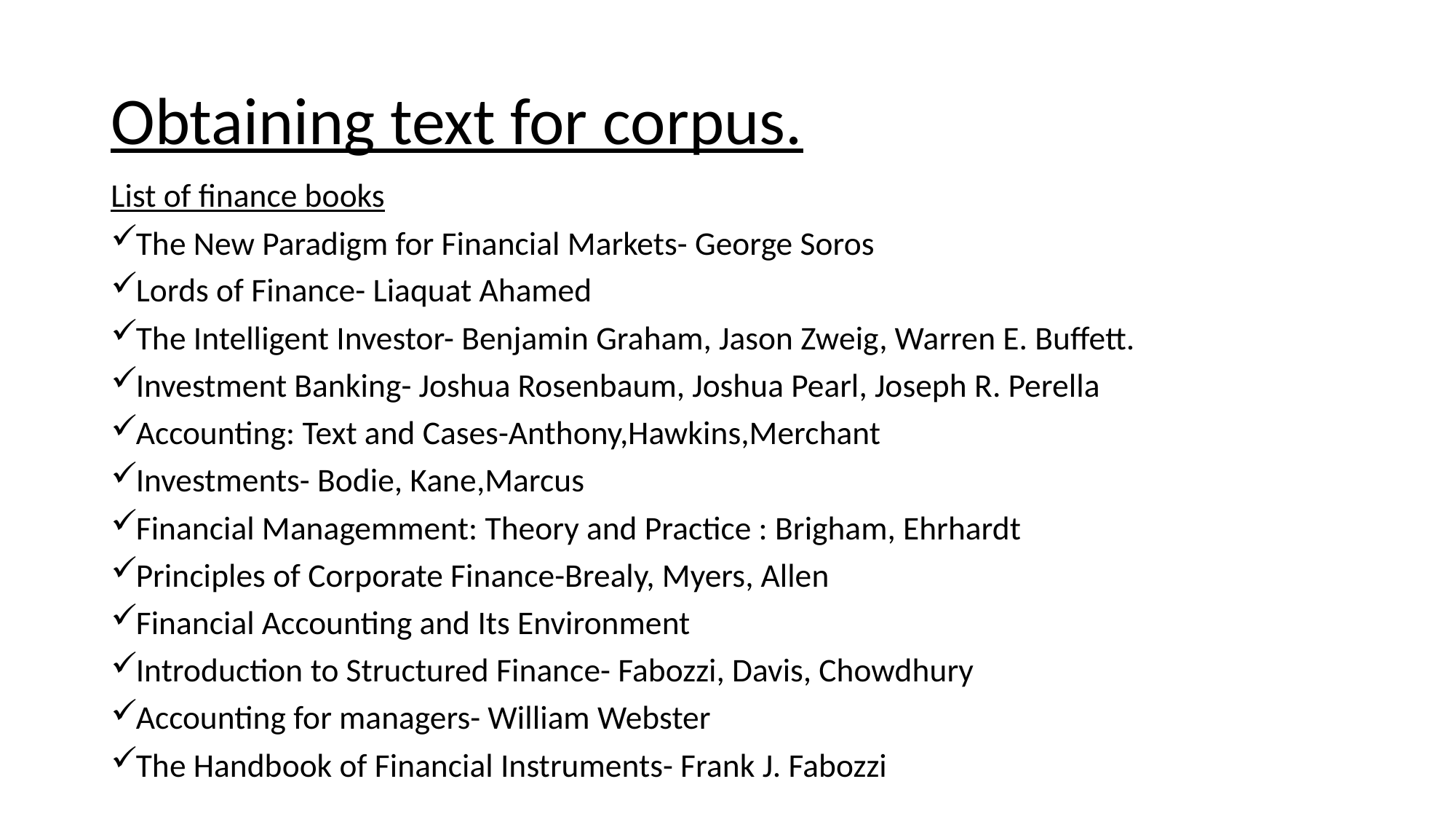

# Obtaining text for corpus.
List of finance books
The New Paradigm for Financial Markets- George Soros
Lords of Finance- Liaquat Ahamed
The Intelligent Investor- Benjamin Graham, Jason Zweig, Warren E. Buffett.
Investment Banking- Joshua Rosenbaum, Joshua Pearl, Joseph R. Perella
Accounting: Text and Cases-Anthony,Hawkins,Merchant
Investments- Bodie, Kane,Marcus
Financial Managemment: Theory and Practice : Brigham, Ehrhardt
Principles of Corporate Finance-Brealy, Myers, Allen
Financial Accounting and Its Environment
Introduction to Structured Finance- Fabozzi, Davis, Chowdhury
Accounting for managers- William Webster
The Handbook of Financial Instruments- Frank J. Fabozzi